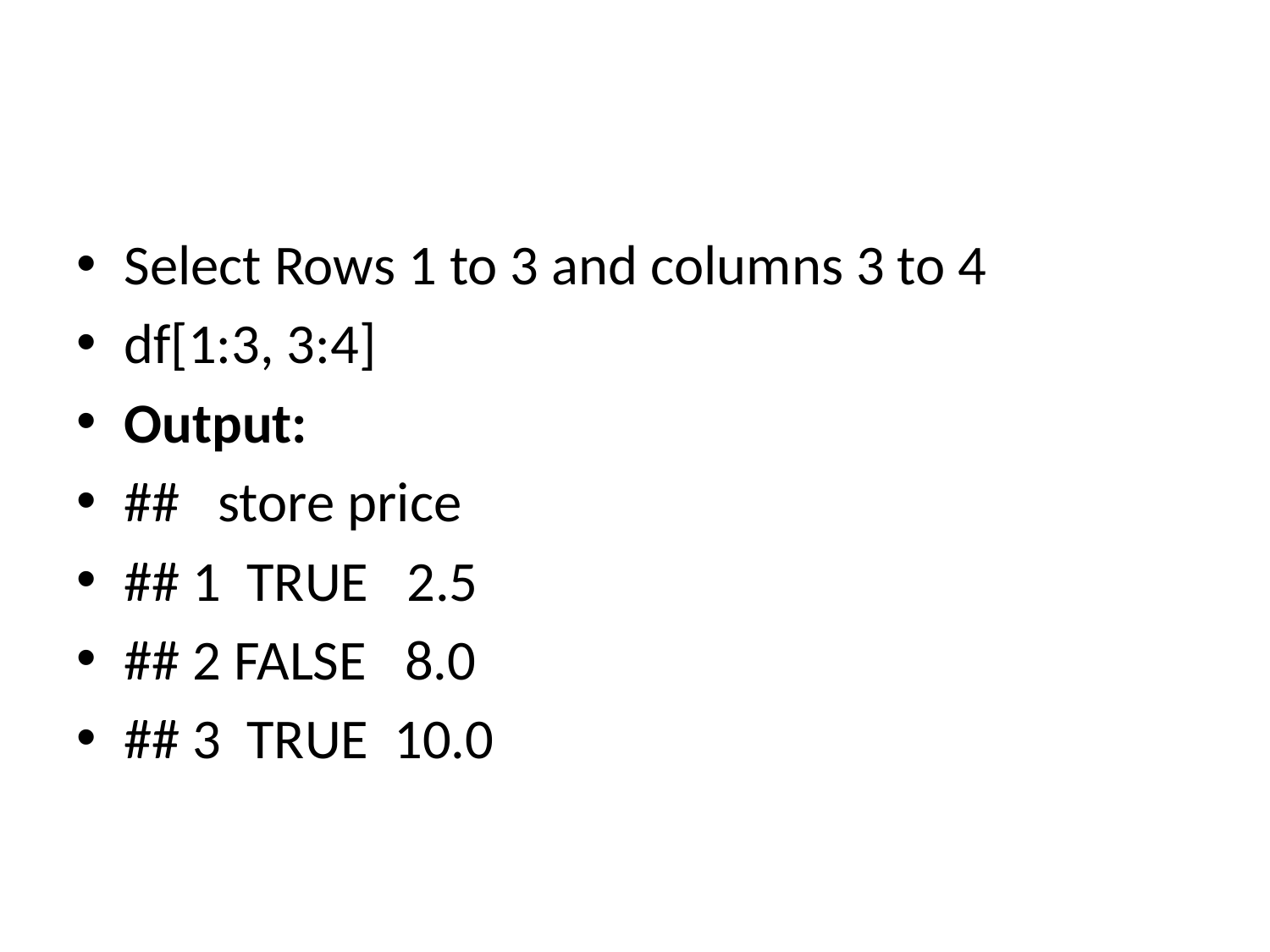

#
Select Rows 1 to 3 and columns 3 to 4
df[1:3, 3:4]
Output:
##   store price
## 1  TRUE   2.5
## 2 FALSE   8.0
## 3  TRUE  10.0